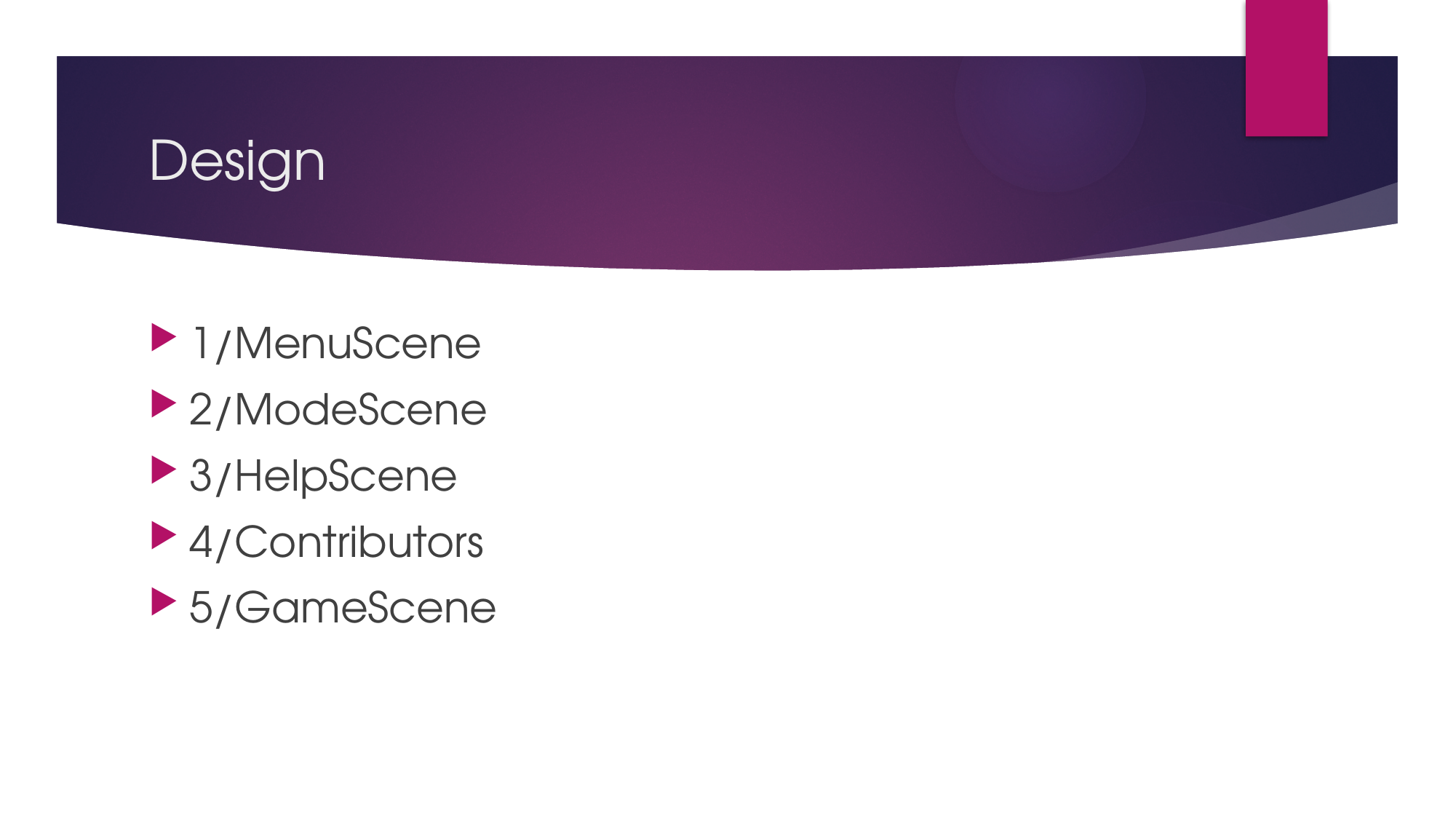

# Design
1/MenuScene
2/ModeScene
3/HelpScene
4/Contributors
5/GameScene